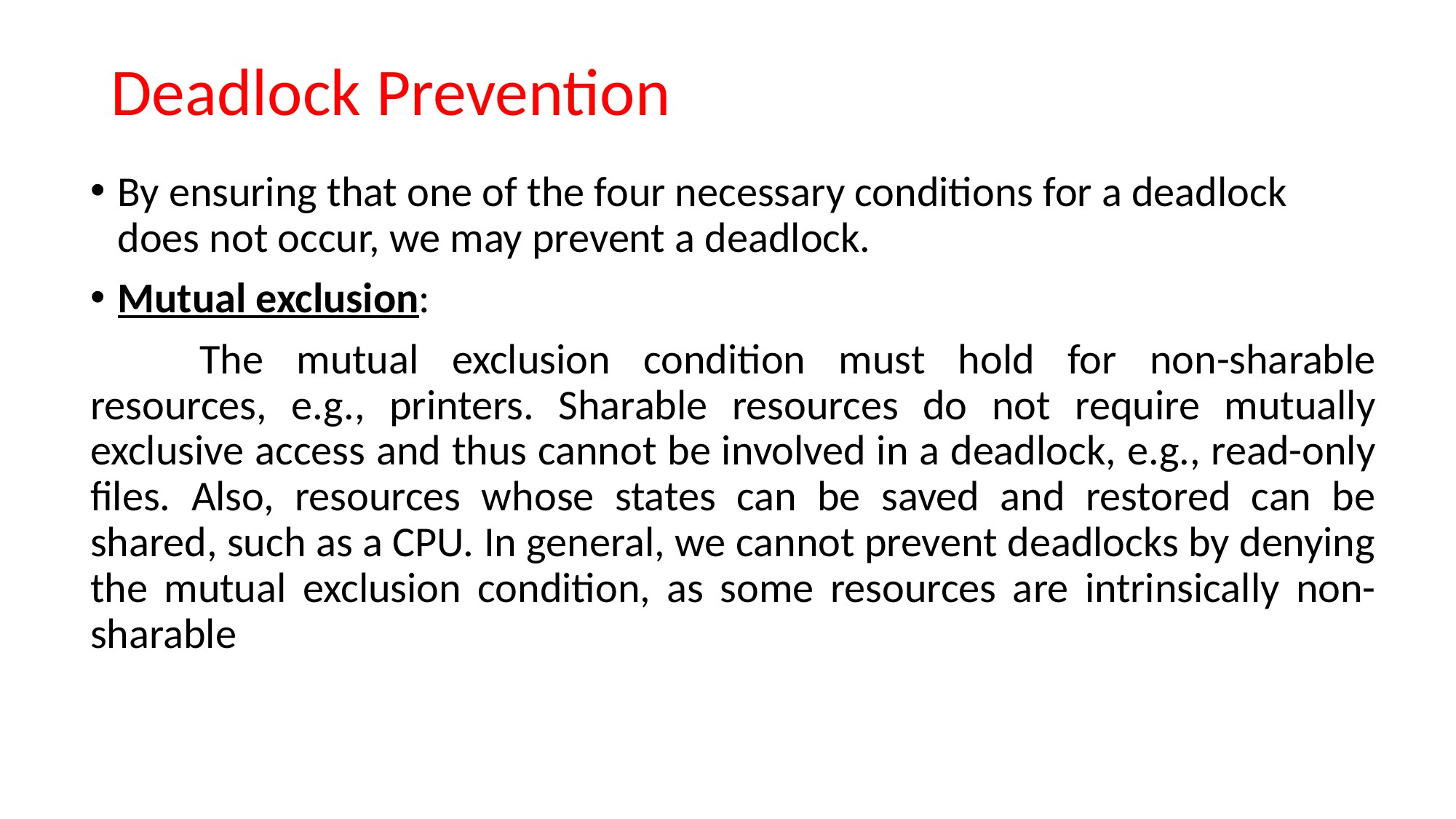

# Deadlock Prevention
By ensuring that one of the four necessary conditions for a deadlock does not occur, we may prevent a deadlock.
Mutual exclusion:
	The mutual exclusion condition must hold for non-sharable resources, e.g., printers. Sharable resources do not require mutually exclusive access and thus cannot be involved in a deadlock, e.g., read-only files. Also, resources whose states can be saved and restored can be shared, such as a CPU. In general, we cannot prevent deadlocks by denying the mutual exclusion condition, as some resources are intrinsically non-sharable